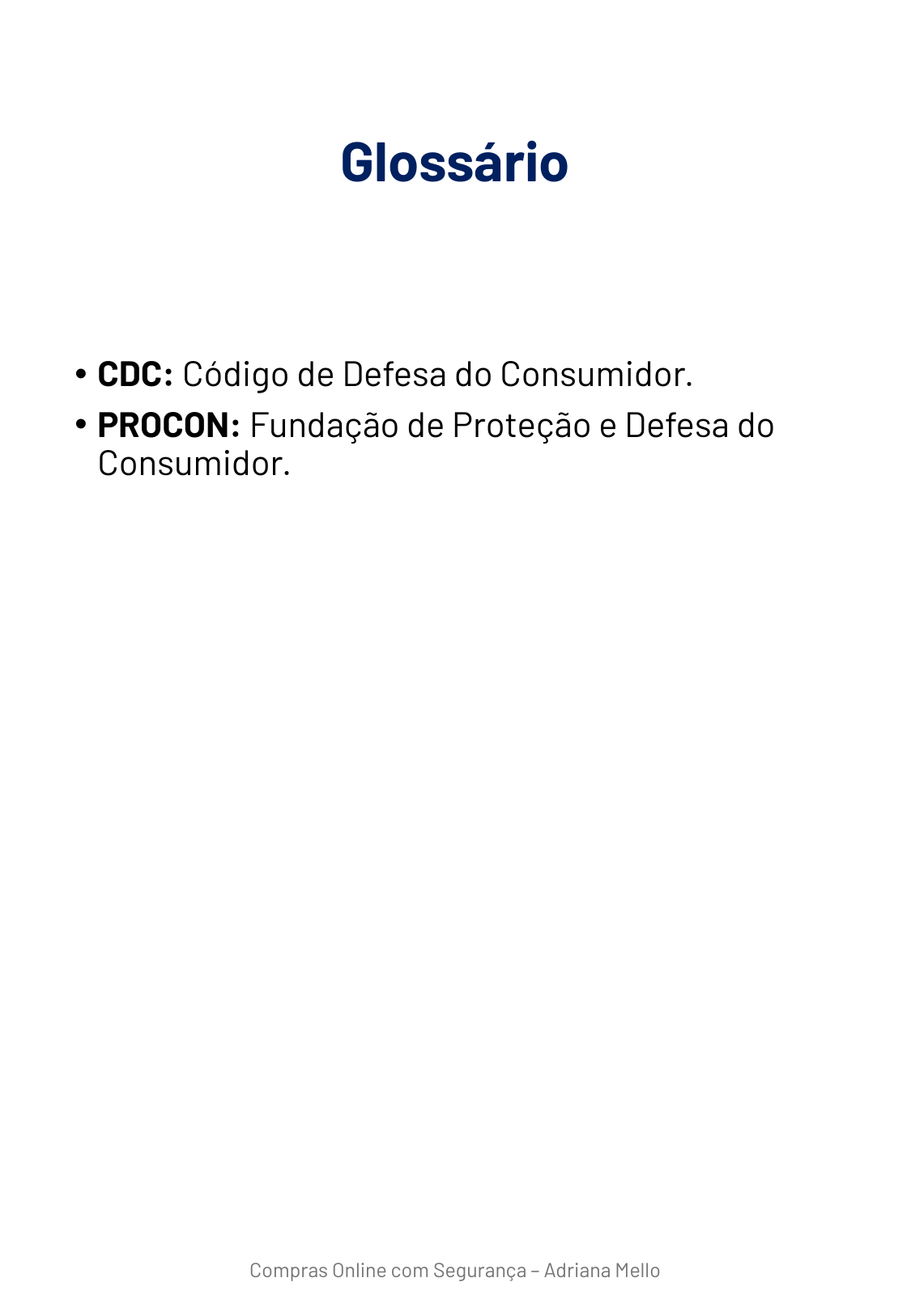

# Glossário
CDC: Código de Defesa do Consumidor.
PROCON: Fundação de Proteção e Defesa do Consumidor.

Compras Online com Segurança – Adriana Mello